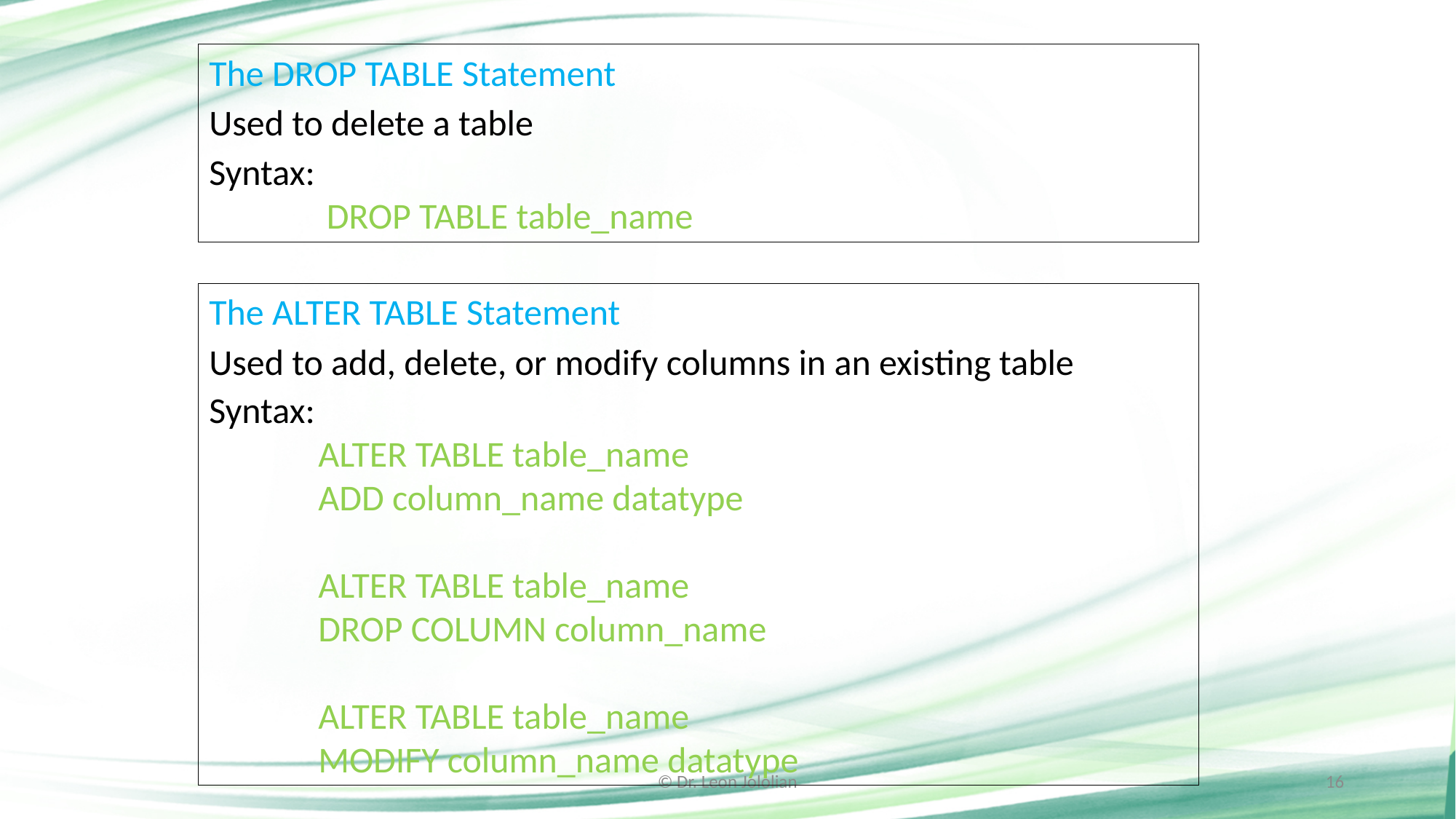

The DROP TABLE Statement
Used to delete a table
Syntax:
	 DROP TABLE table_name
The ALTER TABLE Statement
Used to add, delete, or modify columns in an existing table
Syntax:
	ALTER TABLE table_name
	ADD column_name datatype

	ALTER TABLE table_name
	DROP COLUMN column_name

	ALTER TABLE table_name
	MODIFY column_name datatype
© Dr. Leon Jololian
16